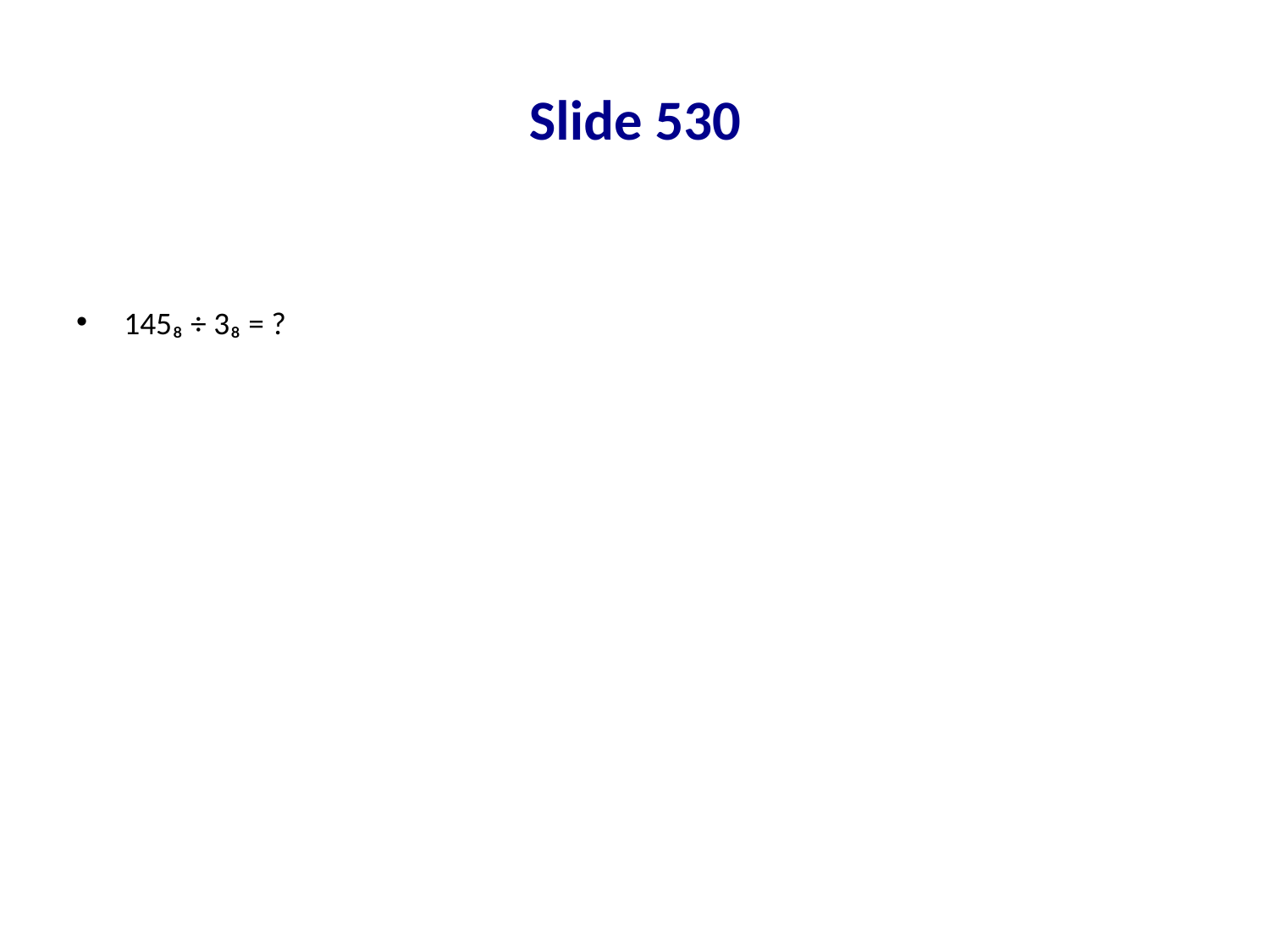

# Slide 530

145₈ ÷ 3₈ = ?